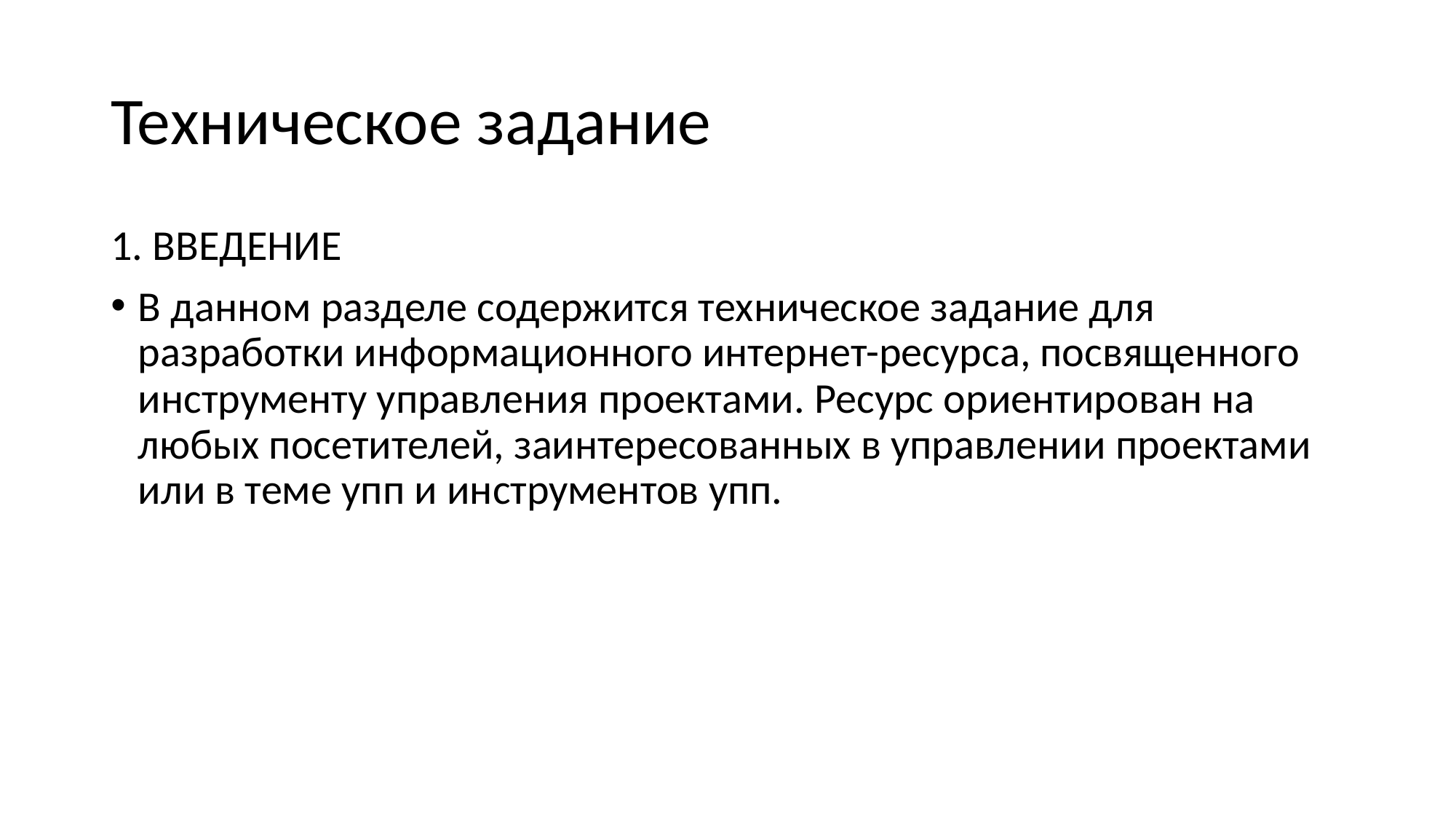

# Техническое задание
1. ВВЕДЕНИЕ
В данном разделе содержится техническое задание для разработки информационного интернет-ресурса, посвященного инструменту управления проектами. Ресурс ориентирован на любых посетителей, заинтересованных в управлении проектами или в теме упп и инструментов упп.